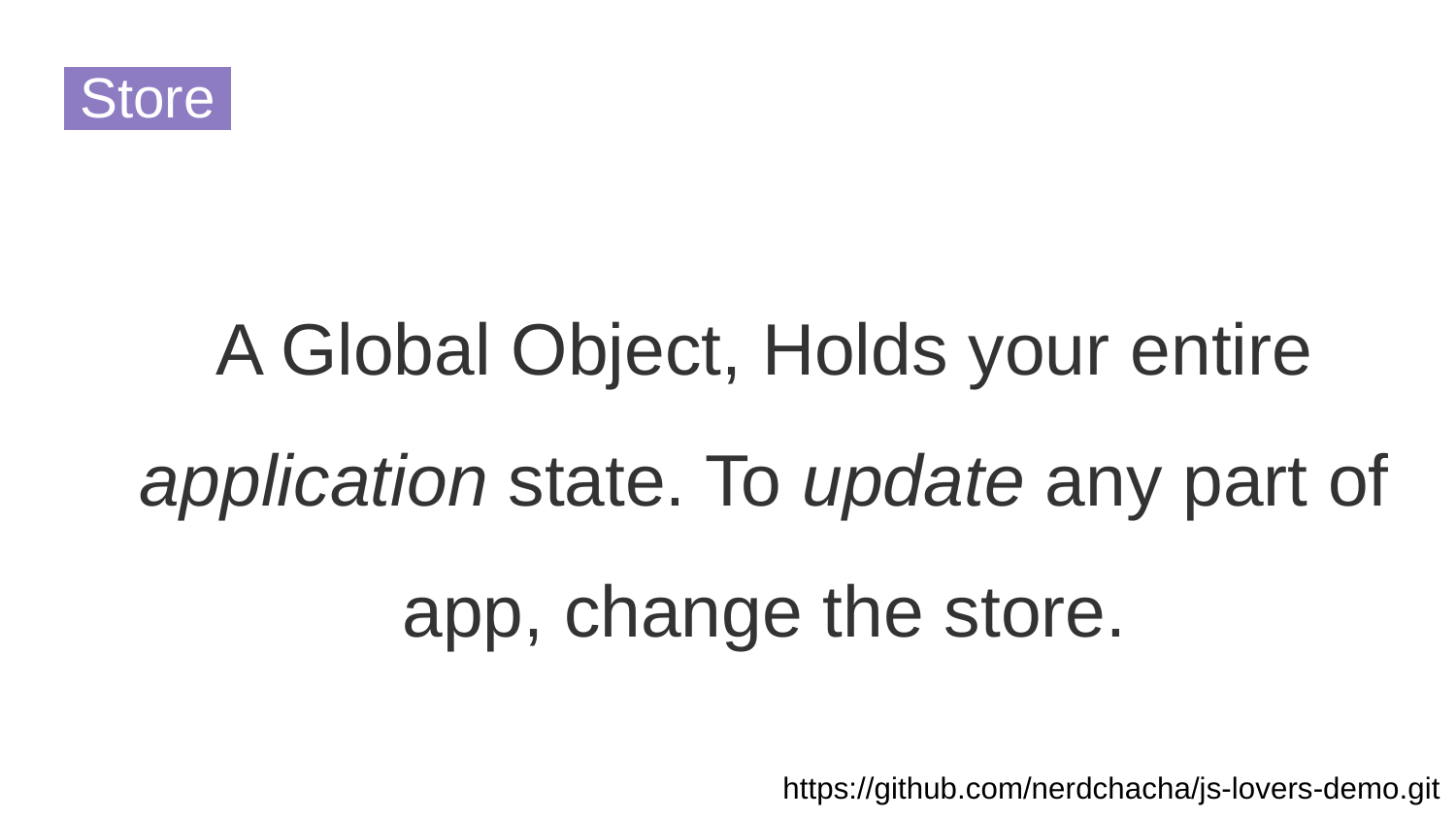

# Store.
A Global Object, Holds your entire application state. To update any part of app, change the store.